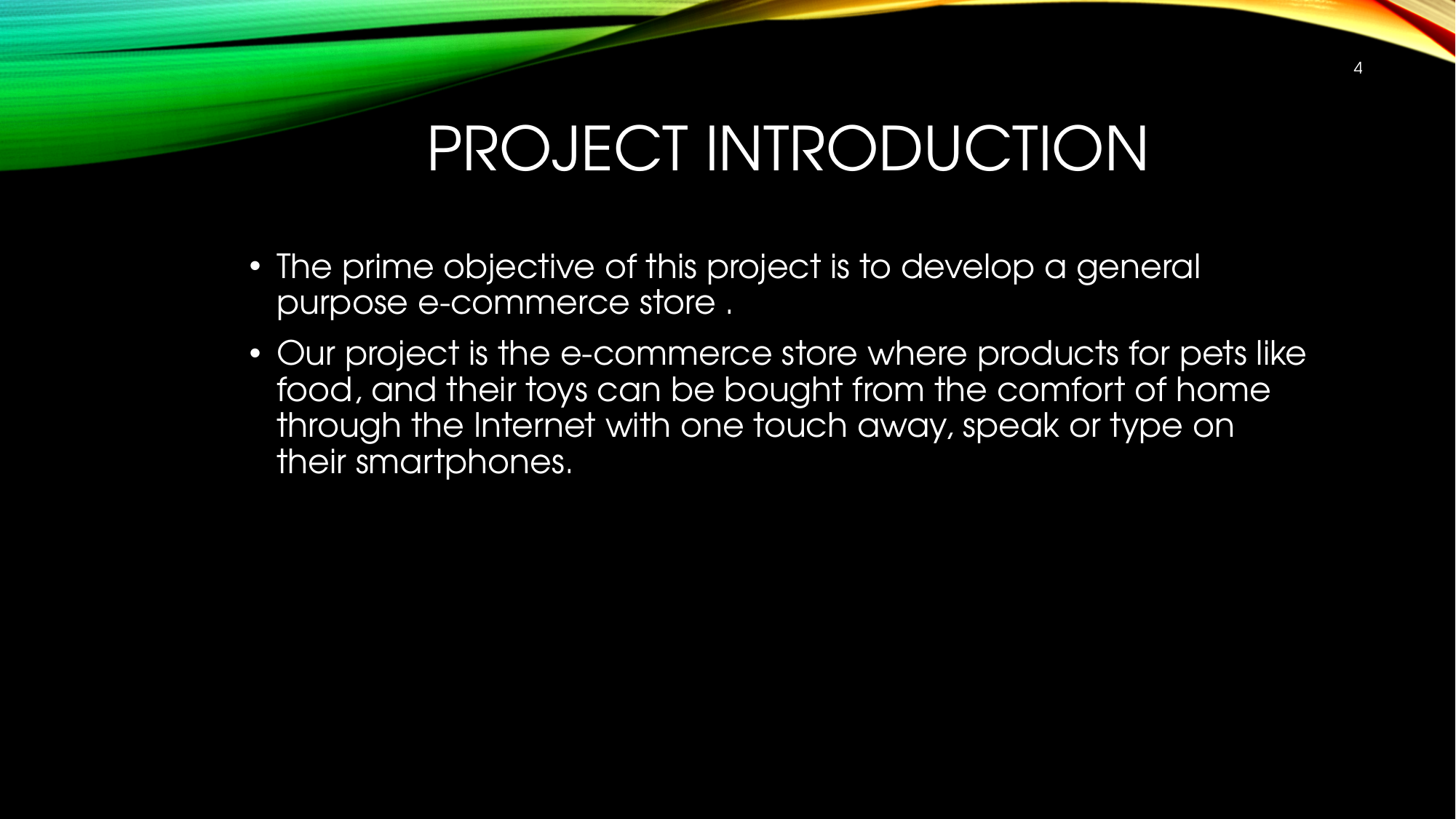

4
# Project Introduction
The prime objective of this project is to develop a general purpose e-commerce store .
Our project is the e-commerce store where products for pets like food, and their toys can be bought from the comfort of home through the Internet with one touch away, speak or type on their smartphones.